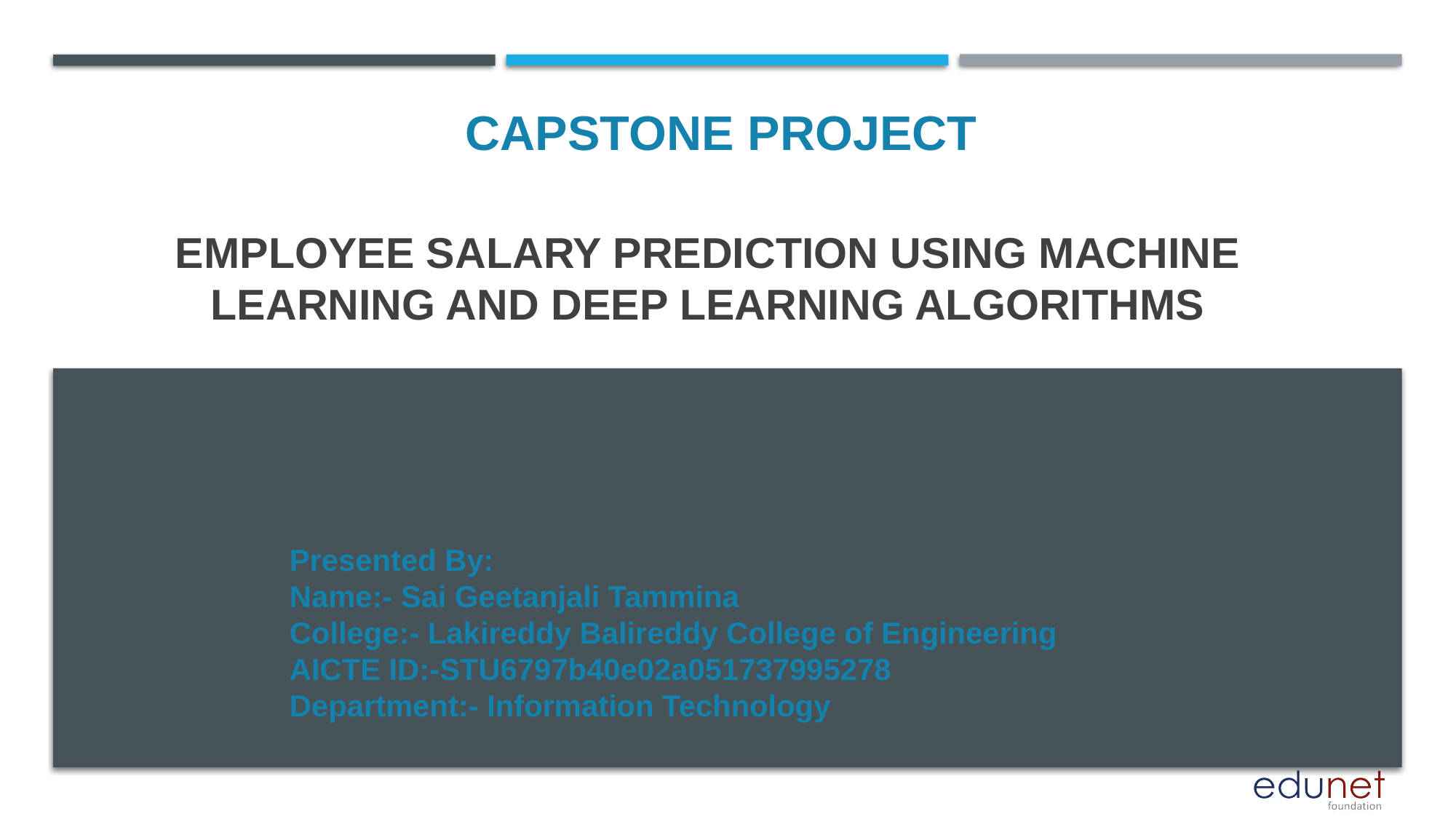

CAPSTONE PROJECT
# EMPLOYEE SALARY PREDICTION USING MACHINE LEARNING and DEEP LEARNING ALGORITHMS
Presented By:
Name:- Sai Geetanjali Tammina
College:- Lakireddy Balireddy College of Engineering
AICTE ID:-STU6797b40e02a051737995278
Department:- Information Technology